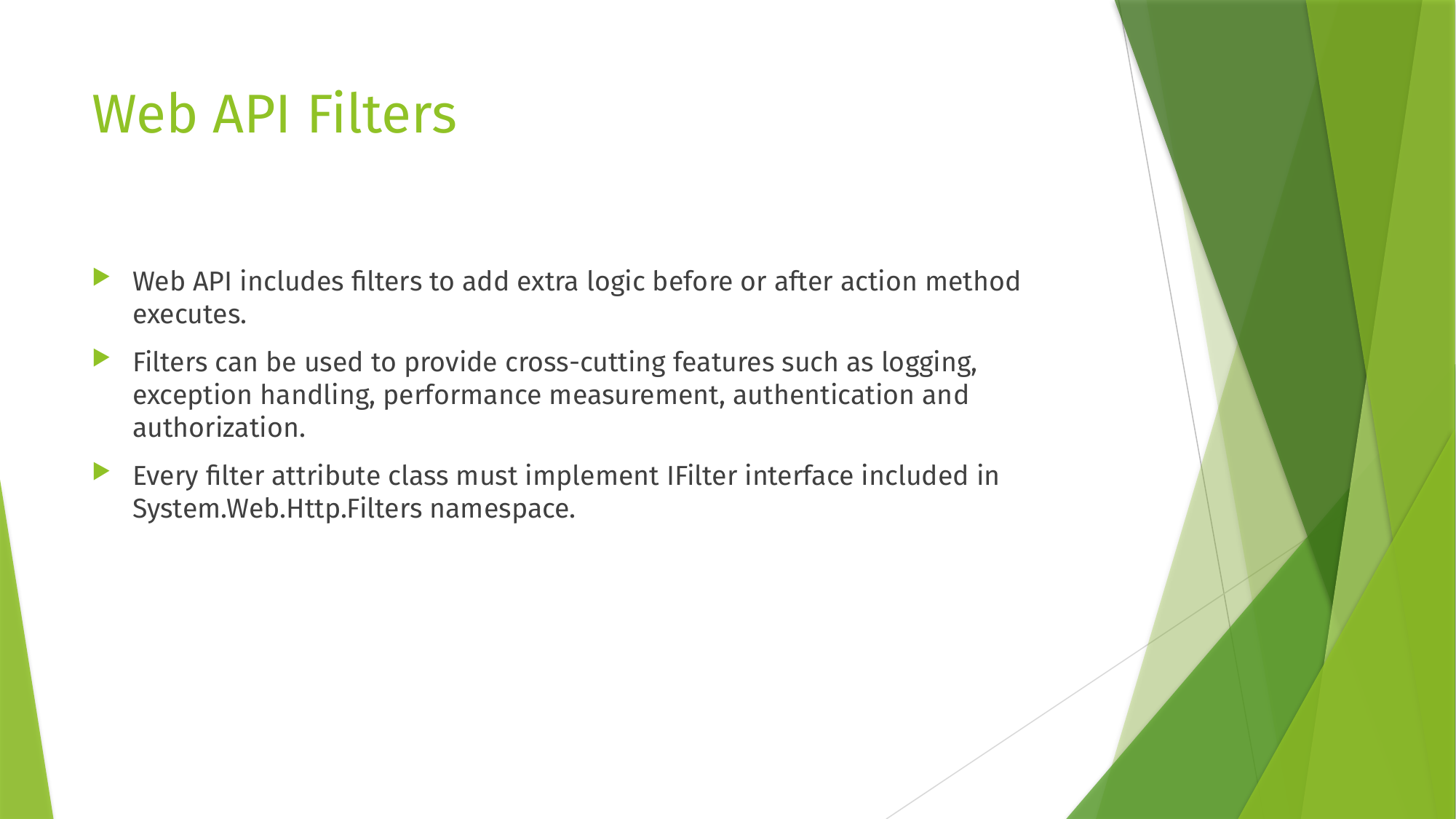

# Web API Filters
Web API includes filters to add extra logic before or after action method executes.
Filters can be used to provide cross-cutting features such as logging, exception handling, performance measurement, authentication and authorization.
Every filter attribute class must implement IFilter interface included in System.Web.Http.Filters namespace.